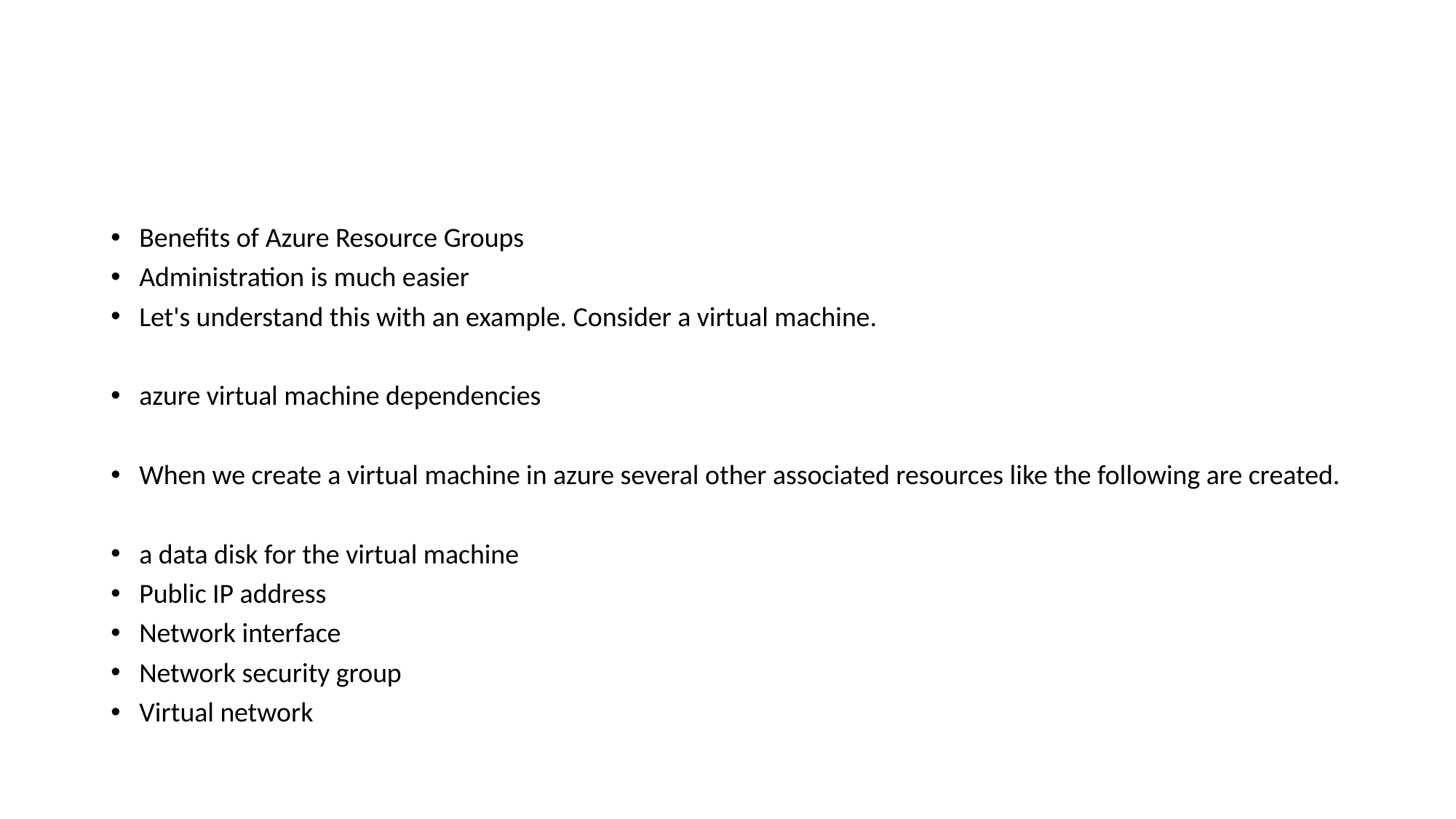

#
Benefits of Azure Resource Groups
Administration is much easier
Let's understand this with an example. Consider a virtual machine.

azure virtual machine dependencies

When we create a virtual machine in azure several other associated resources like the following are created.

a data disk for the virtual machine
Public IP address
Network interface
Network security group
Virtual network